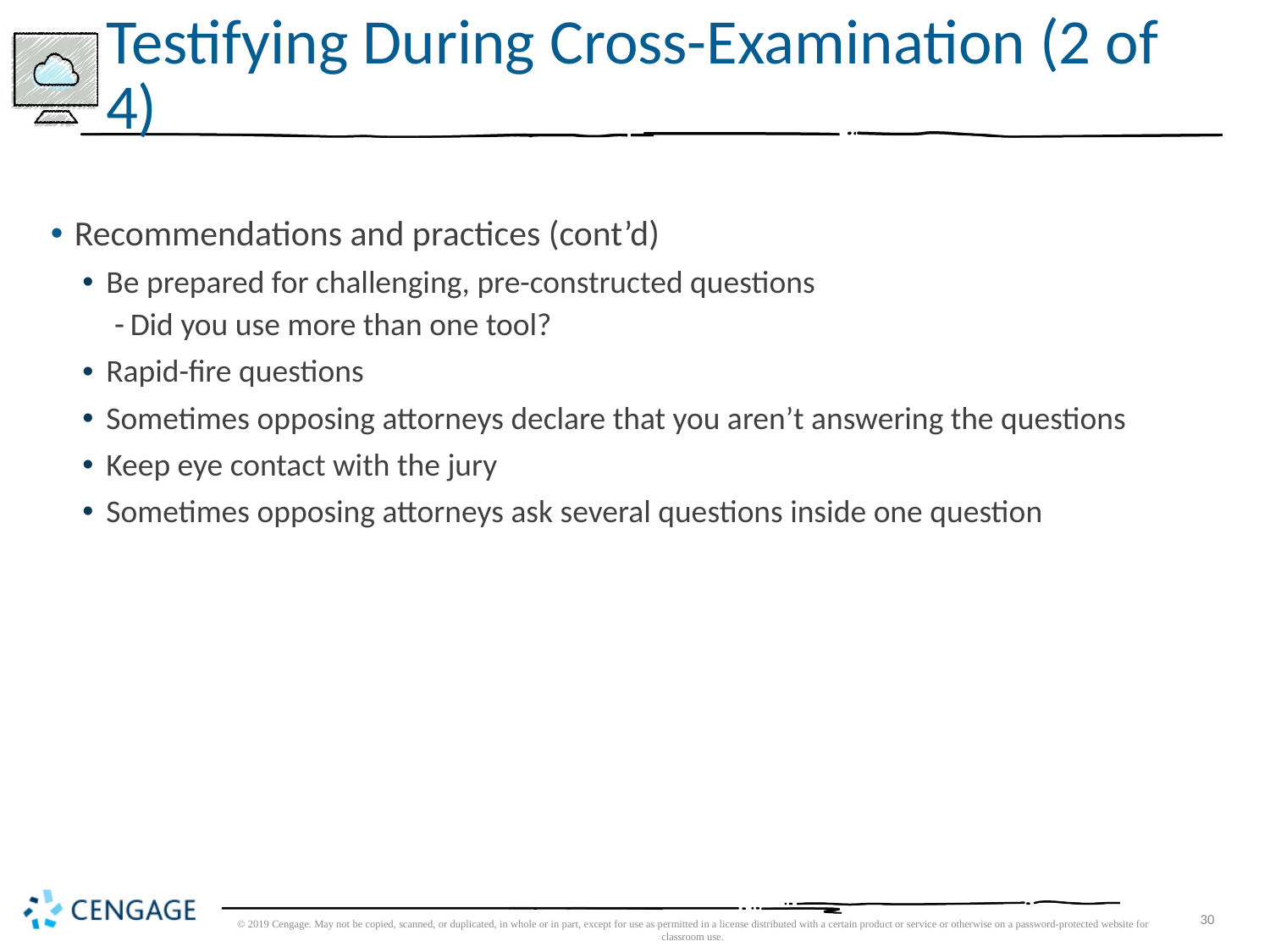

# Testifying During Cross-Examination (2 of 4)
Recommendations and practices (cont’d)
Be prepared for challenging, pre-constructed questions
Did you use more than one tool?
Rapid-fire questions
Sometimes opposing attorneys declare that you aren’t answering the questions
Keep eye contact with the jury
Sometimes opposing attorneys ask several questions inside one question

© 2019 Cengage. May not be copied, scanned, or duplicated, in whole or in part, except for use as permitted in a license distributed with a certain product or service or otherwise on a password-protected website for classroom use.